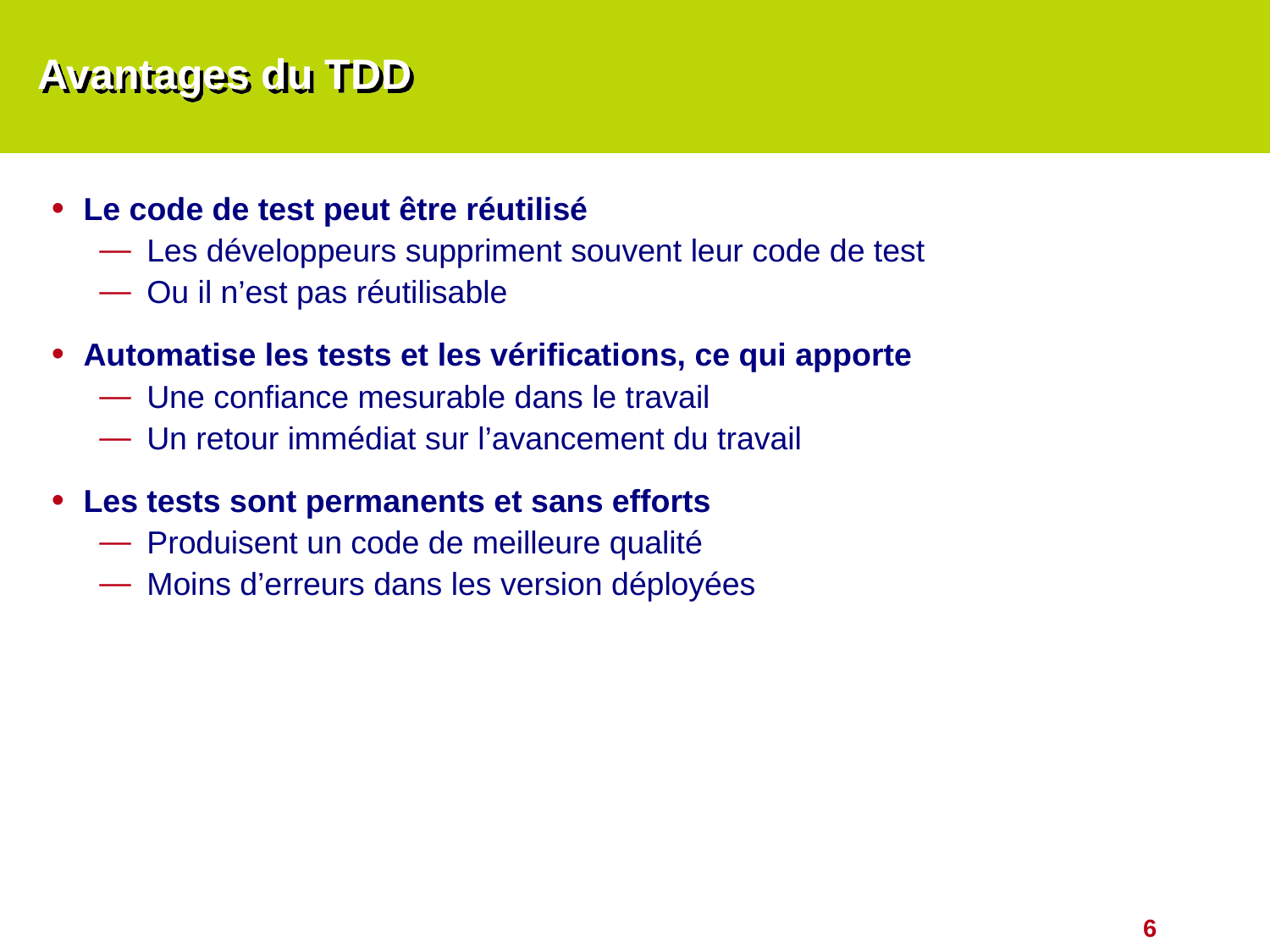

# Avantages du TDD
Le code de test peut être réutilisé
Les développeurs suppriment souvent leur code de test
Ou il n’est pas réutilisable
Automatise les tests et les vérifications, ce qui apporte
Une confiance mesurable dans le travail
Un retour immédiat sur l’avancement du travail
Les tests sont permanents et sans efforts
Produisent un code de meilleure qualité
Moins d’erreurs dans les version déployées